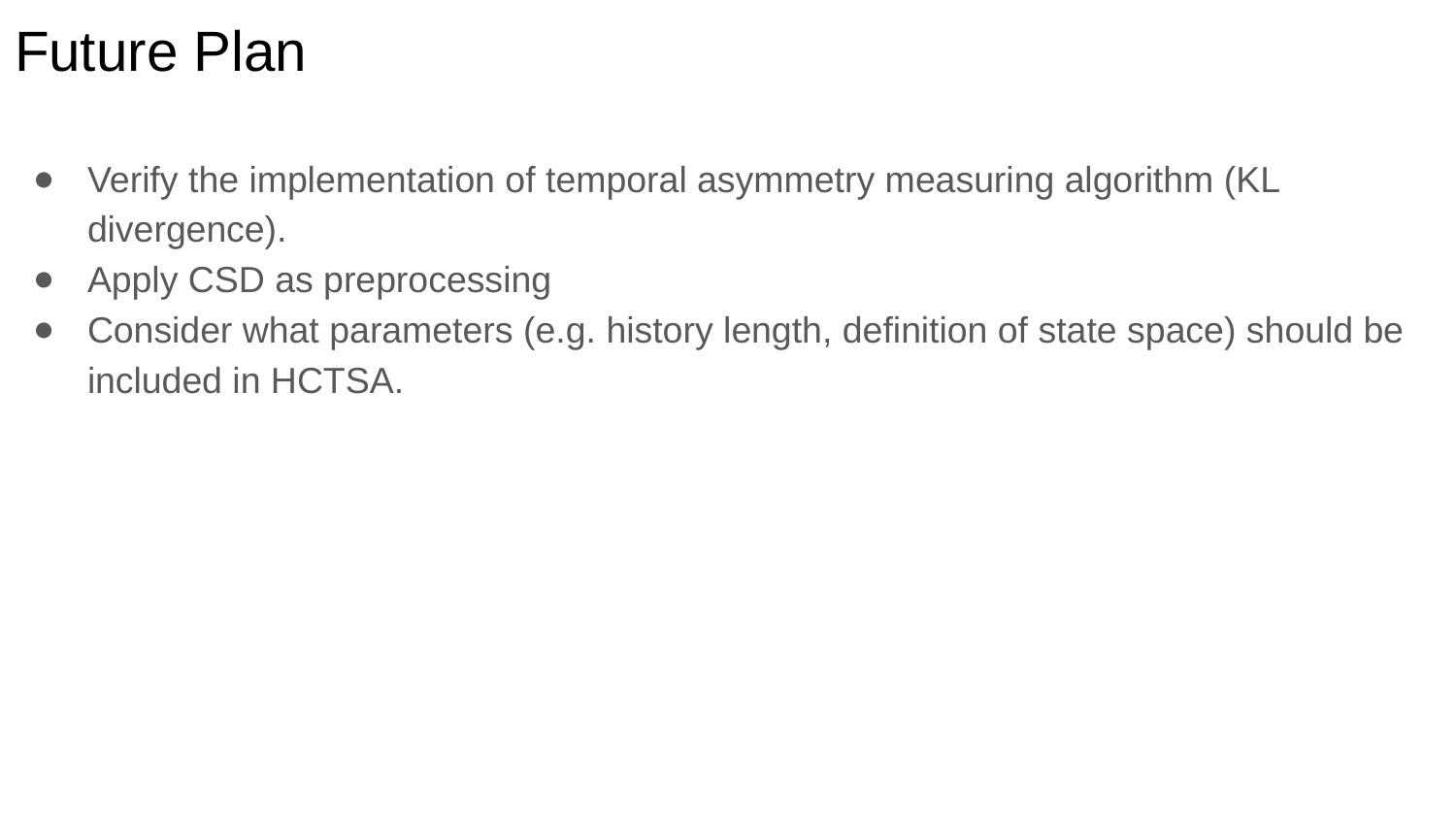

# Future Plan

Verify the implementation of temporal asymmetry measuring algorithm (KL divergence).
Apply CSD as preprocessing
Consider what parameters (e.g. history length, definition of state space) should be included in HCTSA.